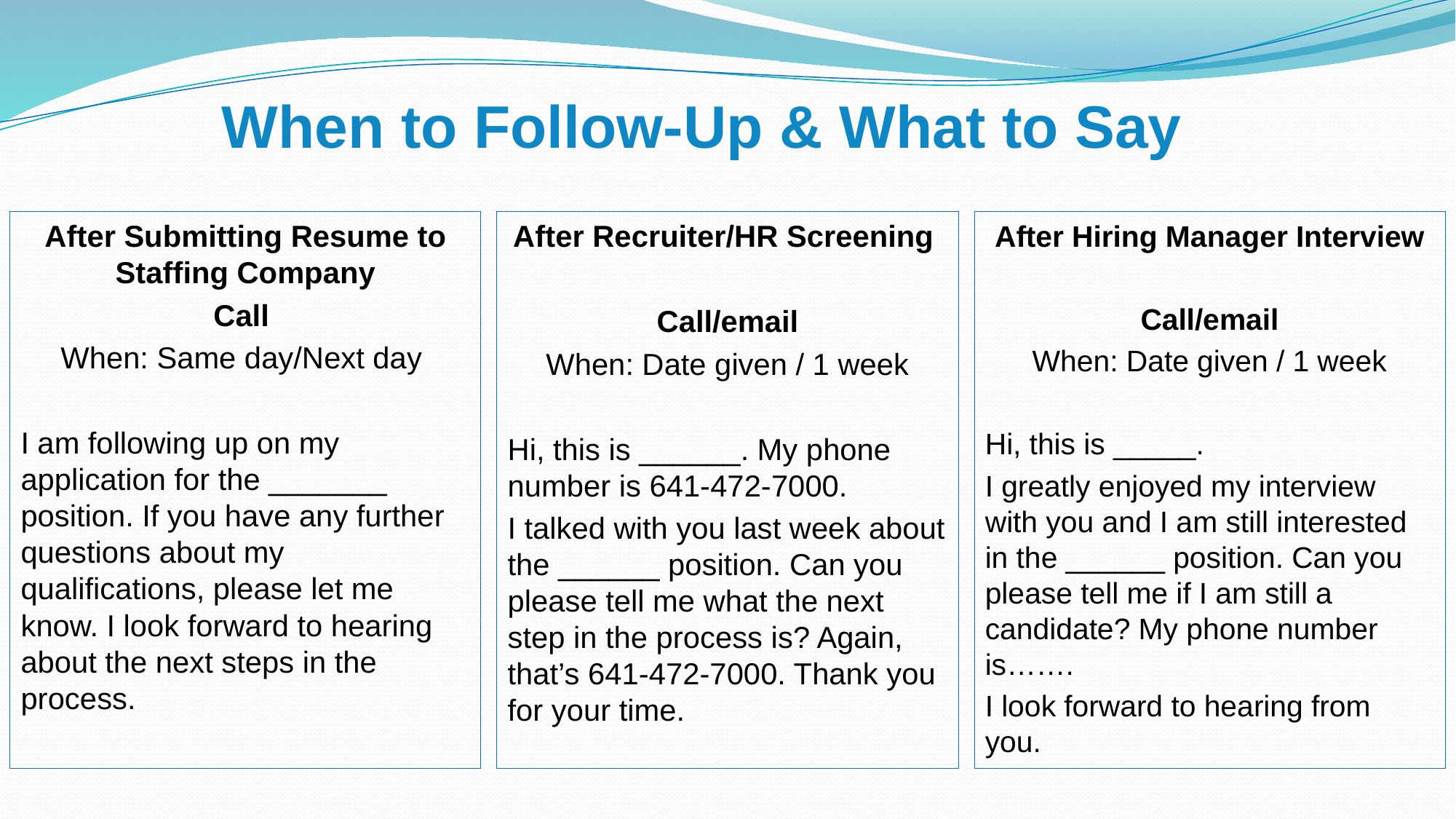

# When to Follow-Up & What to Say
After Recruiter/HR Screening

Call/email
When: Date given / 1 week

Hi, this is ______. My phone number is 641-472-7000.
I talked with you last week about the ______ position. Can you please tell me what the next step in the process is? Again, that’s 641-472-7000. Thank you for your time.

After Hiring Manager Interview

Call/email
When: Date given / 1 week

Hi, this is _____.
I greatly enjoyed my interview with you and I am still interested in the ______ position. Can you please tell me if I am still a candidate? My phone number is…….
I look forward to hearing from you.

After Submitting Resume to Staffing Company
Call
When: Same day/Next day

I am following up on my application for the _______ position. If you have any further questions about my qualifications, please let me know. I look forward to hearing about the next steps in the process.